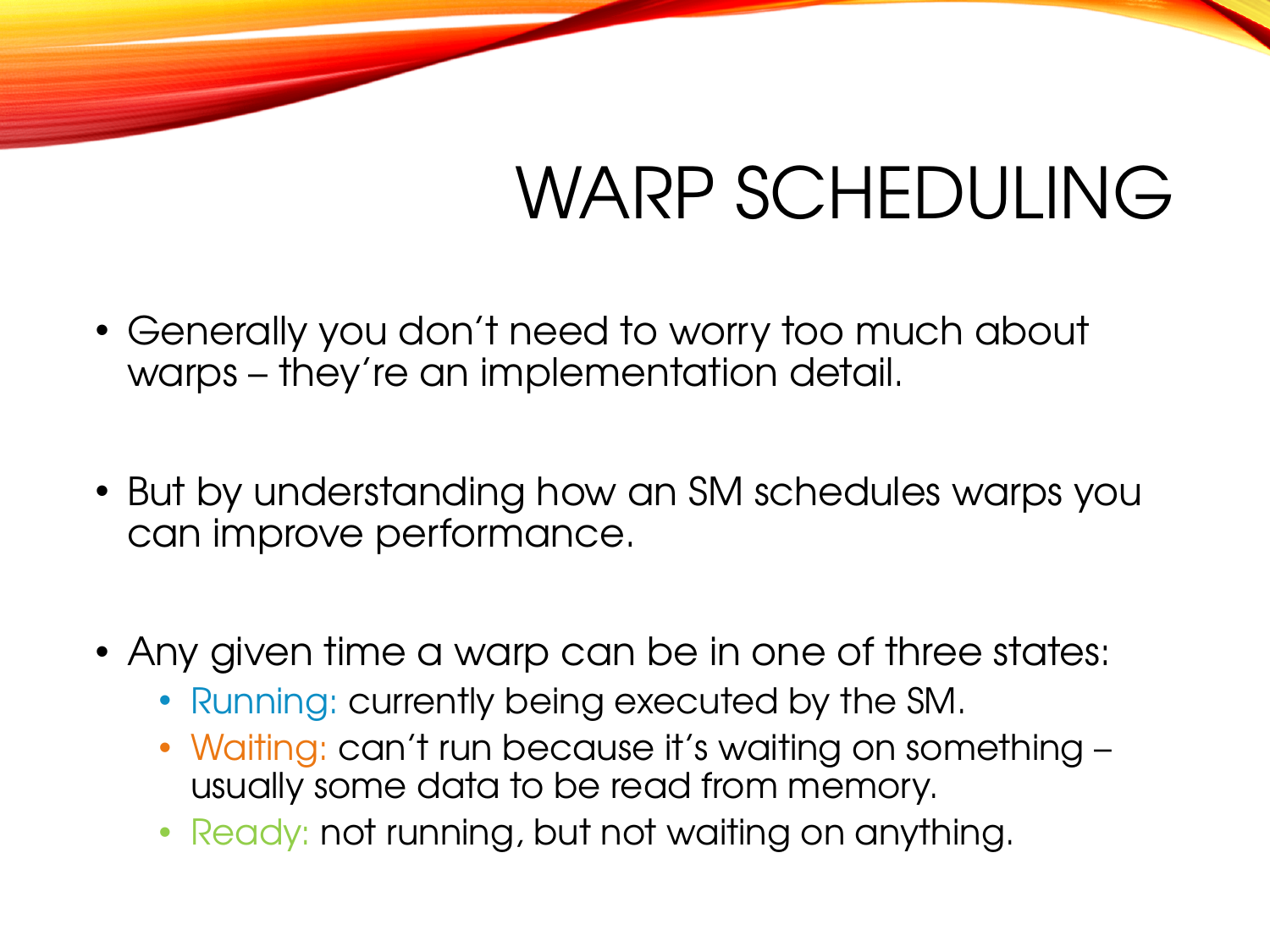

# Warp scheduling
Generally you don’t need to worry too much about warps – they’re an implementation detail.

But by understanding how an SM schedules warps you can improve performance.

Any given time a warp can be in one of three states:
Running: currently being executed by the SM.
Waiting: can’t run because it’s waiting on something – usually some data to be read from memory.
Ready: not running, but not waiting on anything.